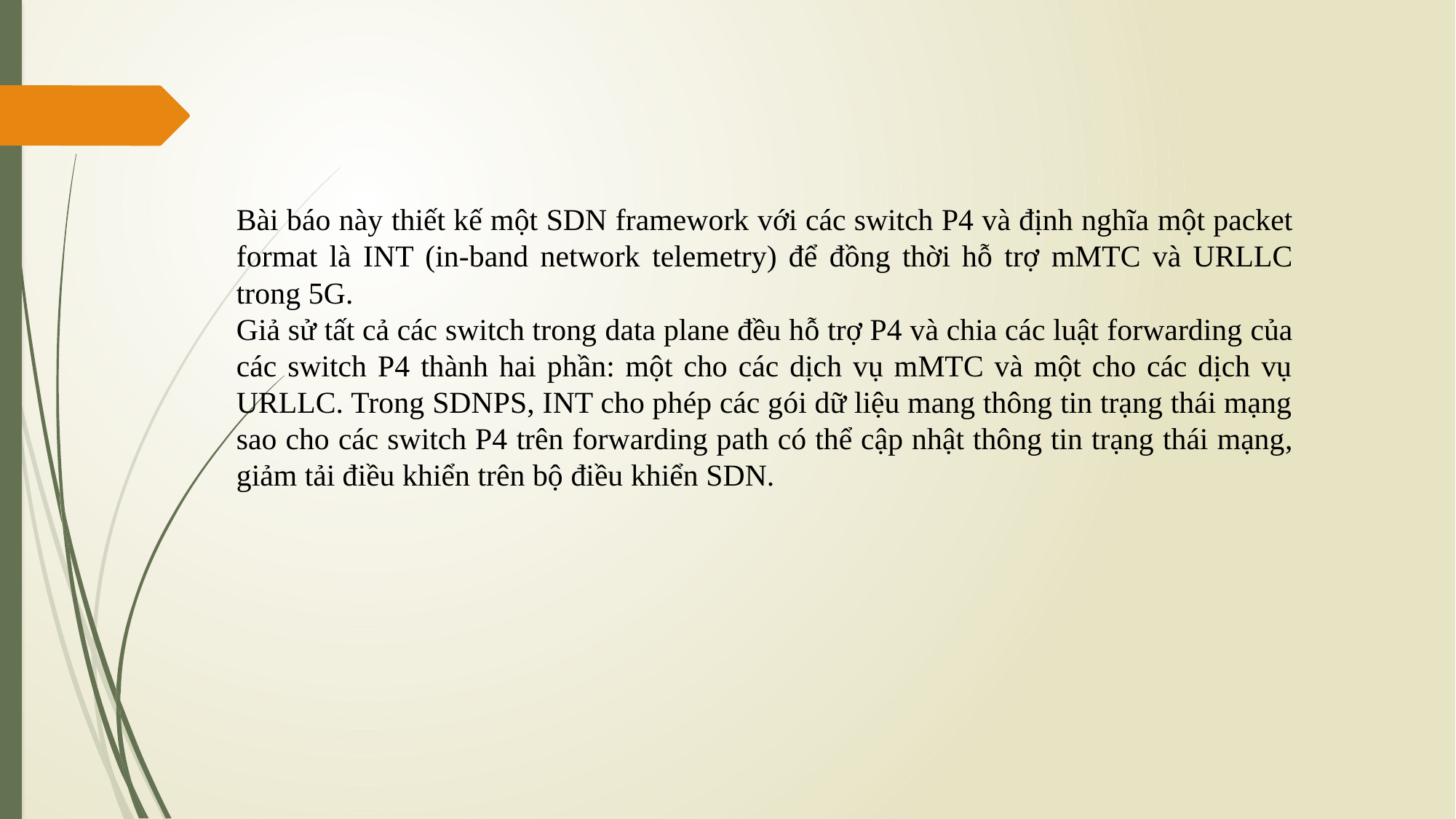

Bài báo này thiết kế một SDN framework với các switch P4 và định nghĩa một packet format là INT (in-band network telemetry) để đồng thời hỗ trợ mMTC và URLLC trong 5G.
Giả sử tất cả các switch trong data plane đều hỗ trợ P4 và chia các luật forwarding của các switch P4 thành hai phần: một cho các dịch vụ mMTC và một cho các dịch vụ URLLC. Trong SDNPS, INT cho phép các gói dữ liệu mang thông tin trạng thái mạng sao cho các switch P4 trên forwarding path có thể cập nhật thông tin trạng thái mạng, giảm tải điều khiển trên bộ điều khiển SDN.